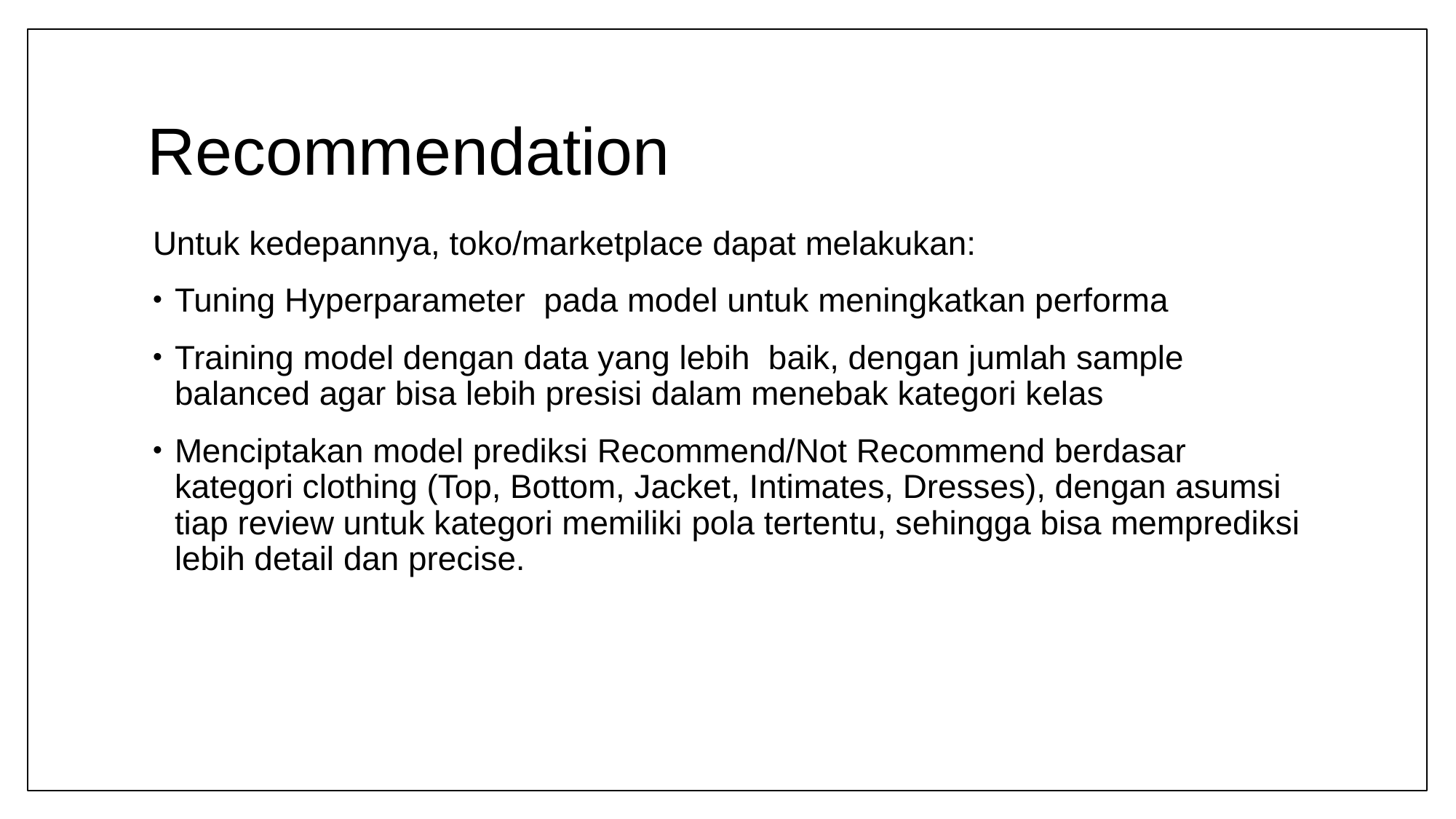

# Recommendation
Untuk kedepannya, toko/marketplace dapat melakukan:
Tuning Hyperparameter  pada model untuk meningkatkan performa
Training model dengan data yang lebih  baik, dengan jumlah sample balanced agar bisa lebih presisi dalam menebak kategori kelas
Menciptakan model prediksi Recommend/Not Recommend berdasar kategori clothing (Top, Bottom, Jacket, Intimates, Dresses), dengan asumsi tiap review untuk kategori memiliki pola tertentu, sehingga bisa memprediksi lebih detail dan precise.